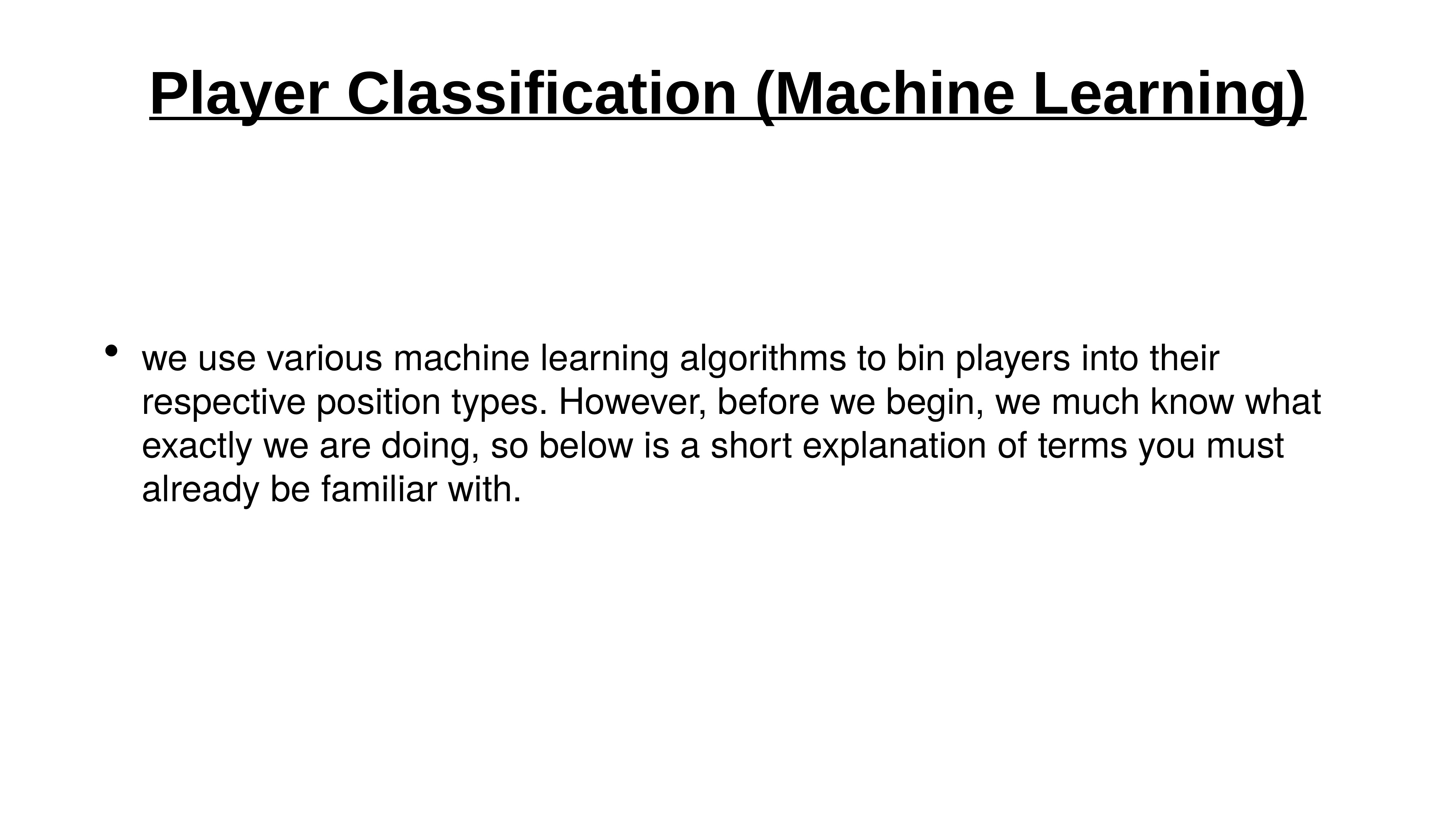

# Player Classification (Machine Learning)
we use various machine learning algorithms to bin players into their respective position types. However, before we begin, we much know what exactly we are doing, so below is a short explanation of terms you must already be familiar with.